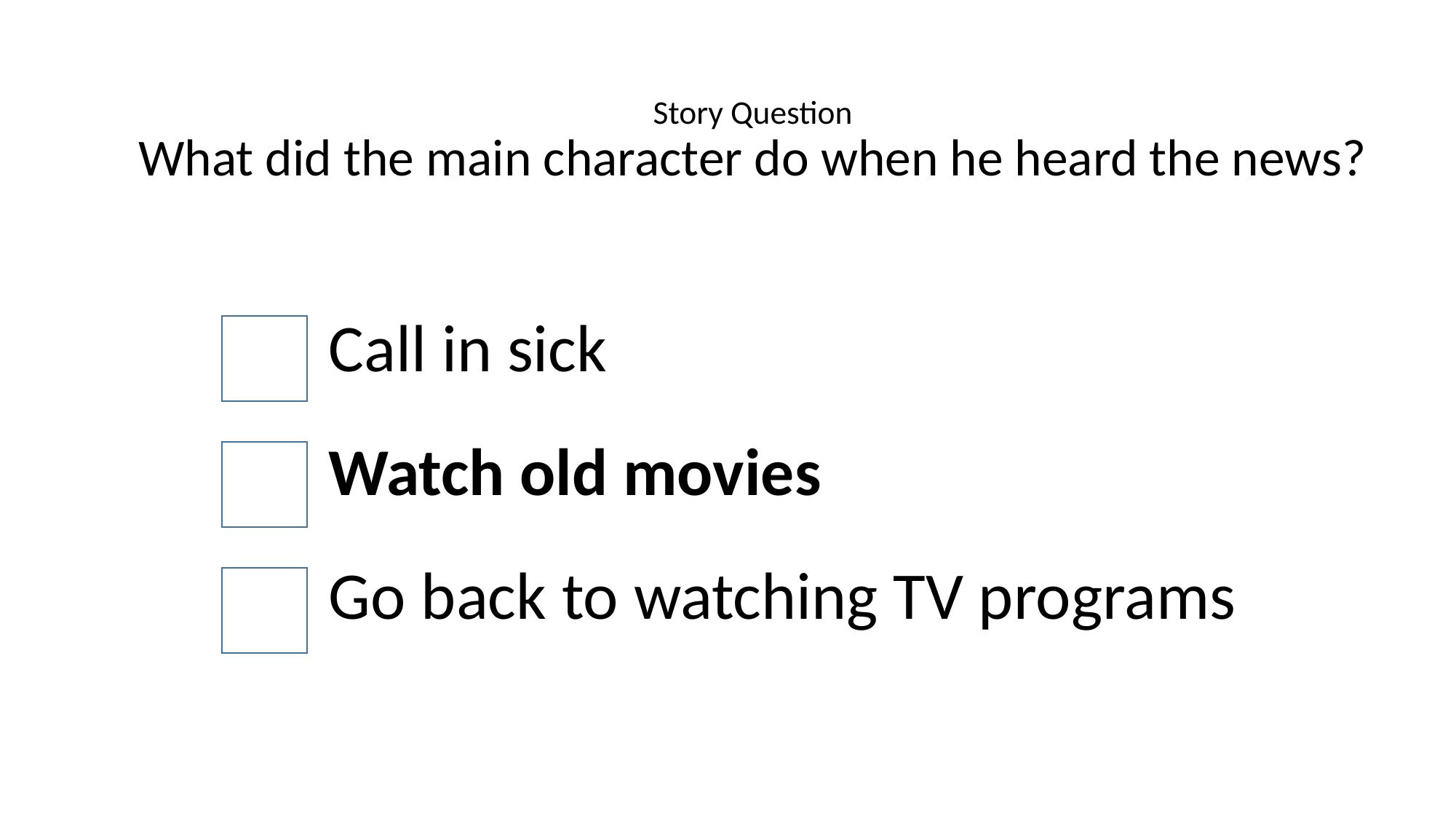

# Story Question What did the main character do when he heard the news?
Call in sick

Watch old movies

Go back to watching TV programs